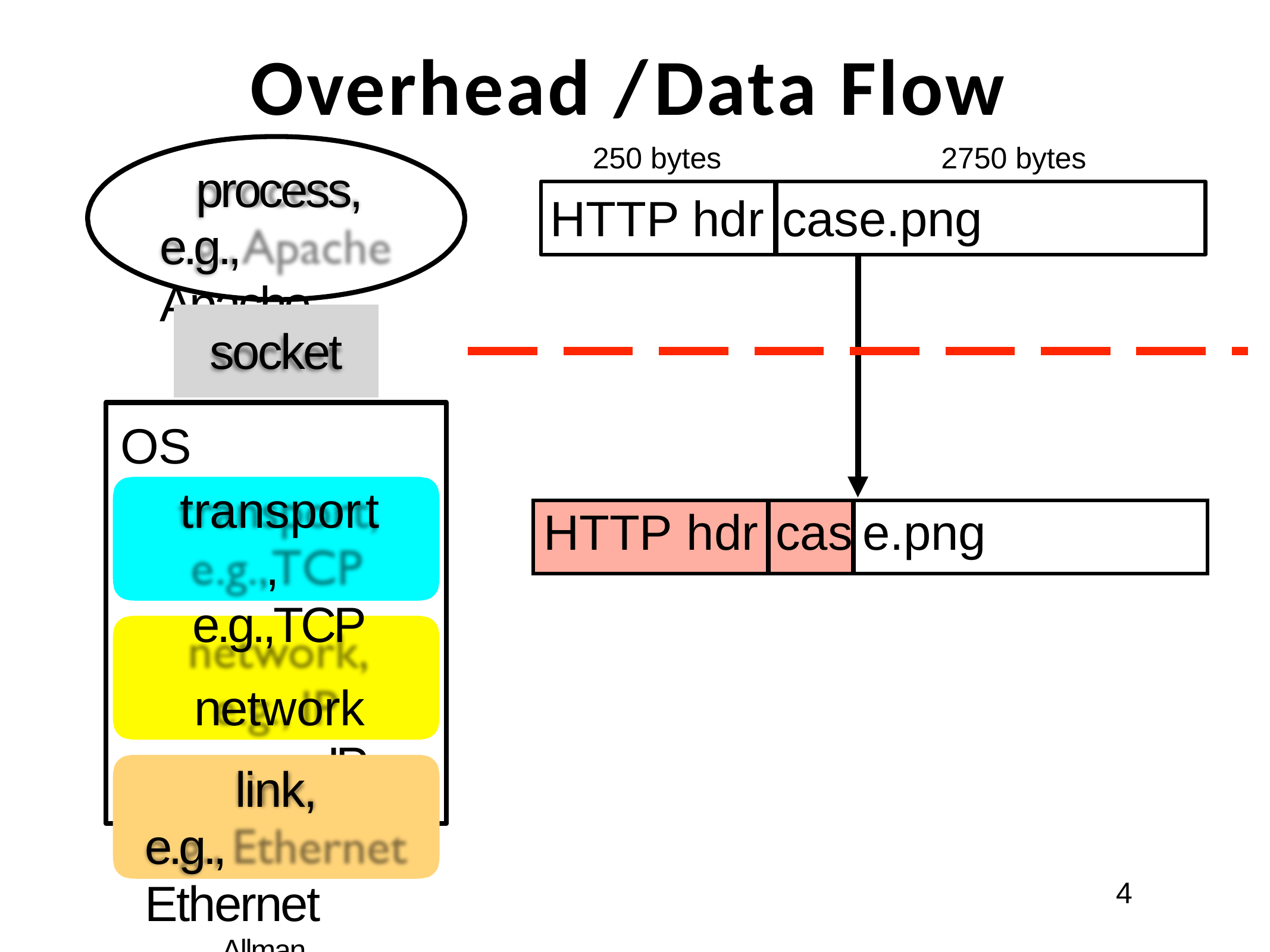

# Overhead / Data Flow
250 bytes	2750 bytes
HTTP hdr case.png

process,  e.g., Apache

socket
OS
transport,  e.g.,TCP
network,  e.g., IP

| HTTP hdr | cas | e.png |
| --- | --- | --- |

link,  e.g., Ethernet
Allman

4